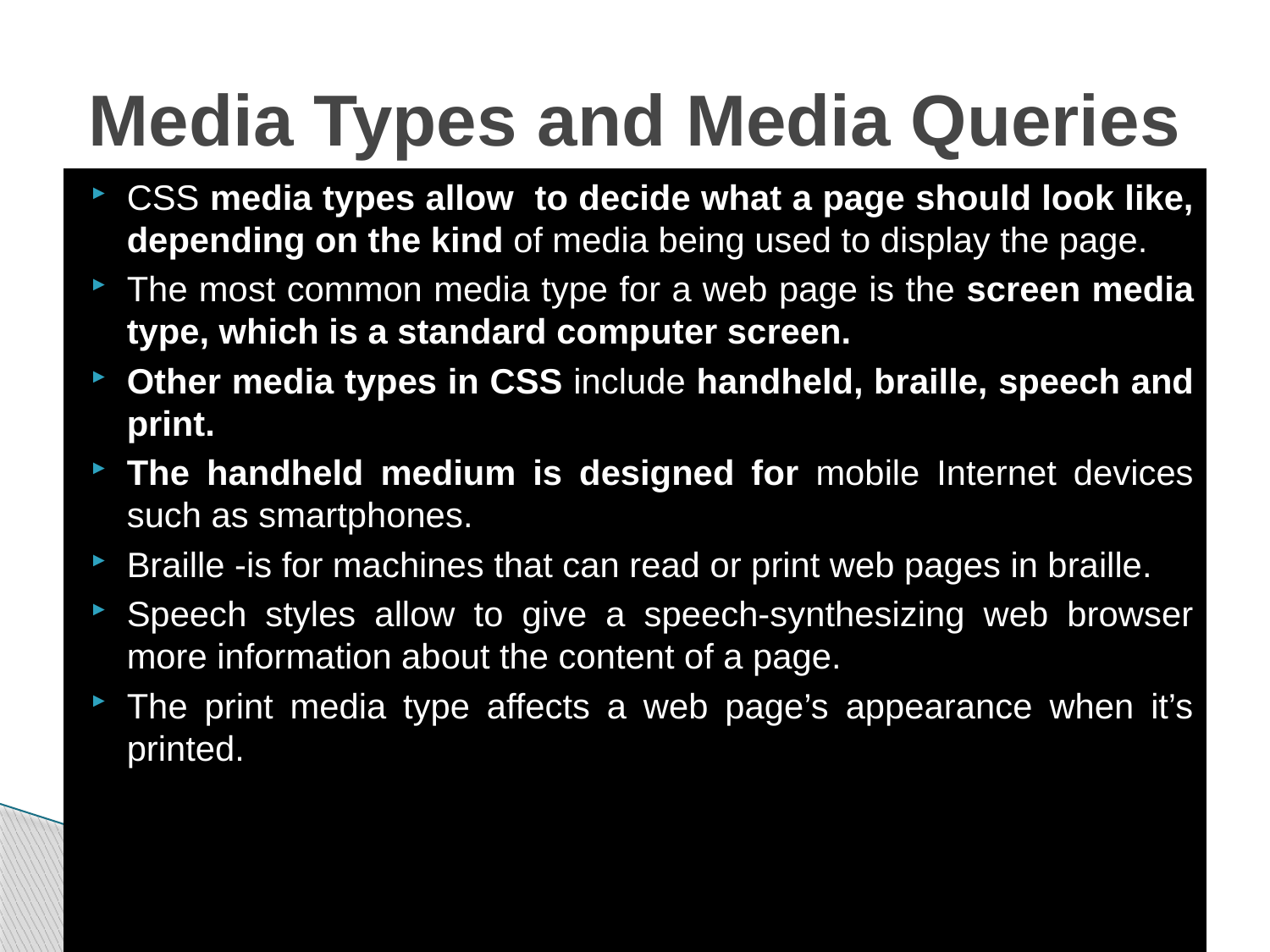

# Media Types and Media Queries
CSS media types allow  to decide what a page should look like, depending on the kind of media being used to display the page.
The most common media type for a web page is the screen media type, which is a standard computer screen.
Other media types in CSS include handheld, braille, speech and print.
The handheld medium is designed for mobile Internet devices such as smartphones.
Braille -is for machines that can read or print web pages in braille.
Speech styles allow to give a speech-synthesizing web browser more information about the content of a page.
The print media type affects a web page’s appearance when it’s printed.